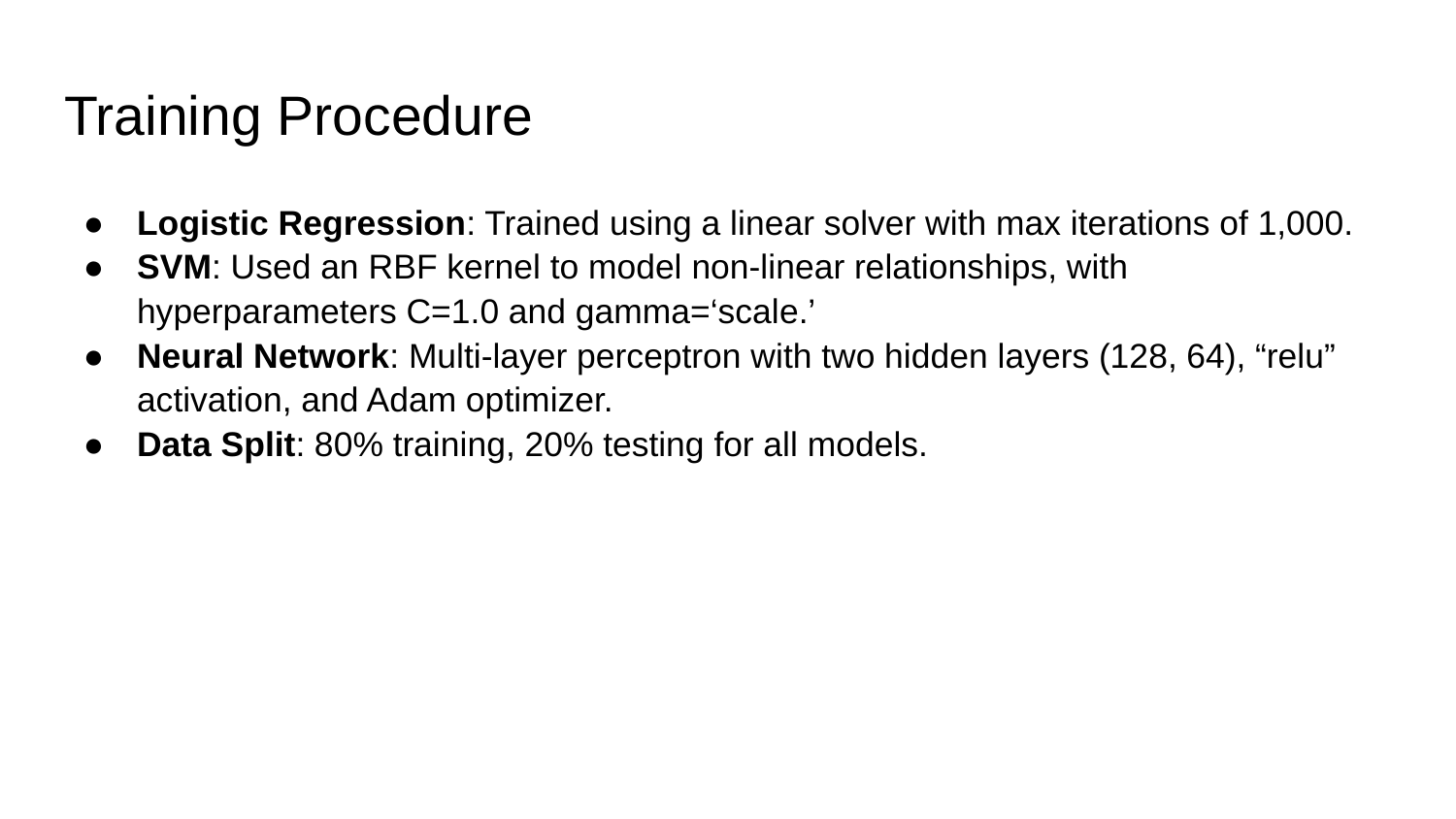

# Training Procedure
Logistic Regression: Trained using a linear solver with max iterations of 1,000.
SVM: Used an RBF kernel to model non-linear relationships, with hyperparameters C=1.0 and gamma=‘scale.’
Neural Network: Multi-layer perceptron with two hidden layers (128, 64), “relu” activation, and Adam optimizer.
Data Split: 80% training, 20% testing for all models.